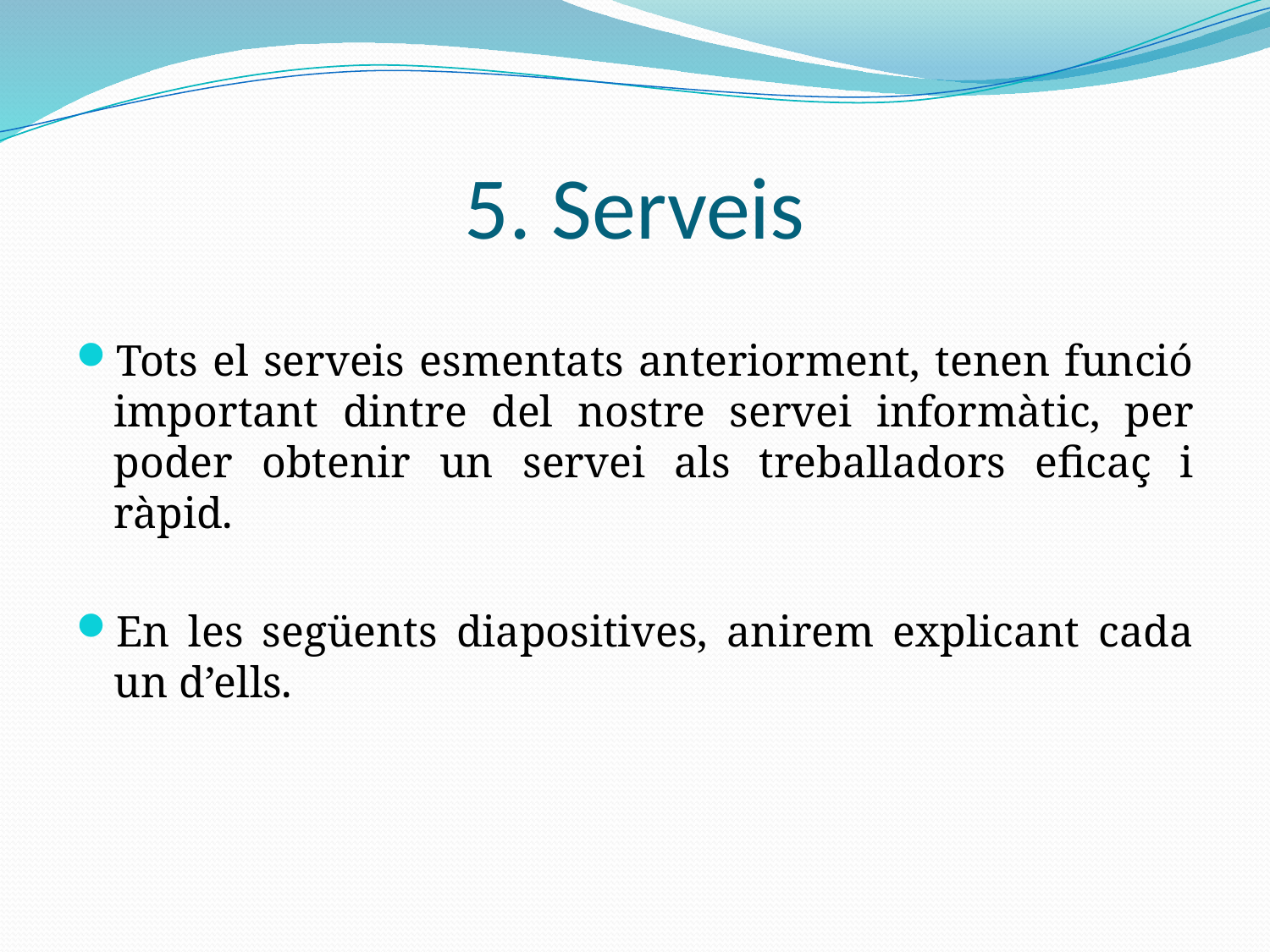

# 5. Serveis

Tots el serveis esmentats anteriorment, tenen funció important dintre del nostre servei informàtic, per poder obtenir un servei als treballadors eficaç i ràpid.

En les següents diapositives, anirem explicant cada un d’ells.